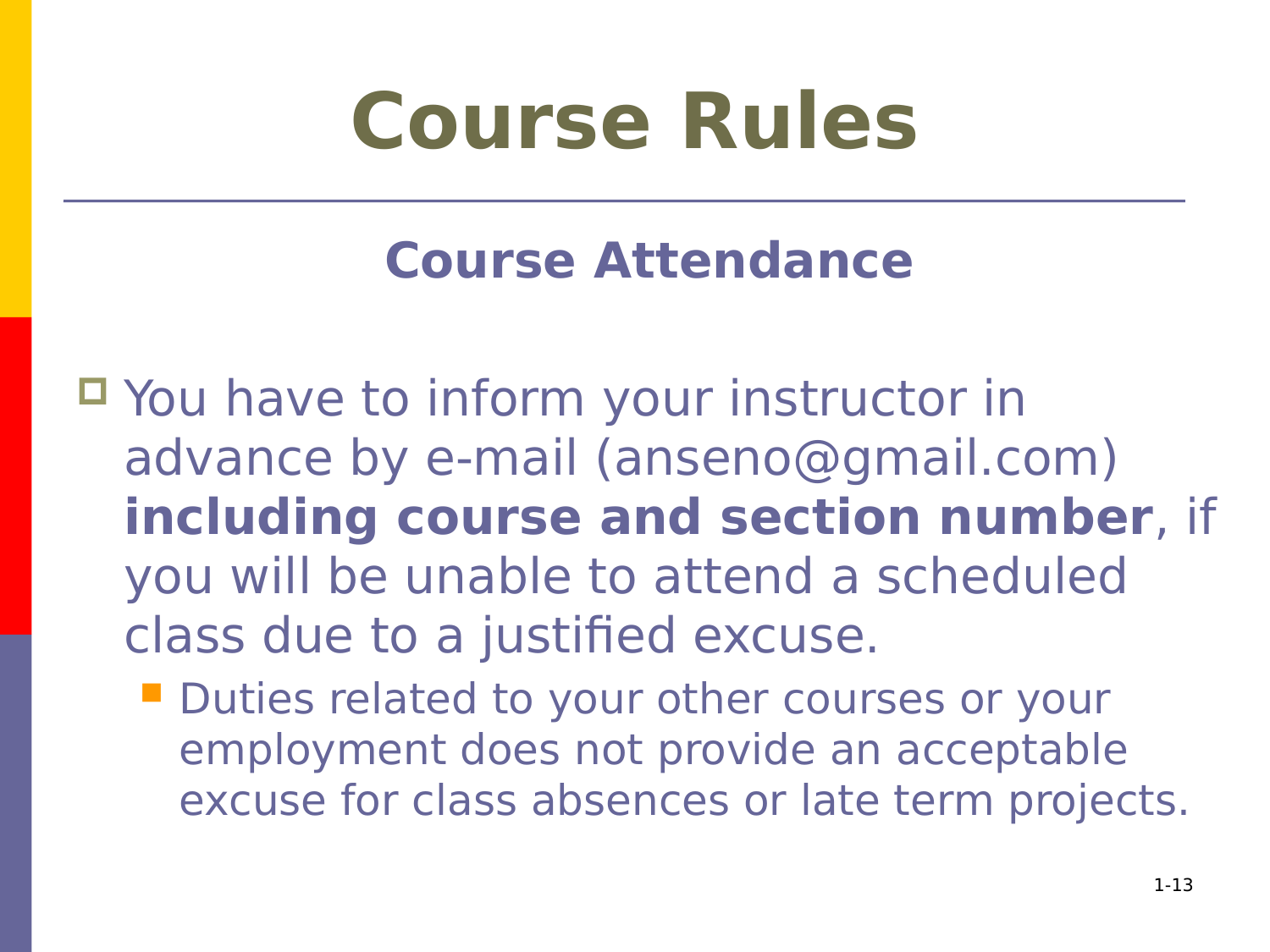

# Course Rules
Course Attendance

You have to inform your instructor in advance by e-mail (anseno@gmail.com) including course and section number, if you will be unable to attend a scheduled class due to a justified excuse.
Duties related to your other courses or your employment does not provide an acceptable excuse for class absences or late term projects.
1-13